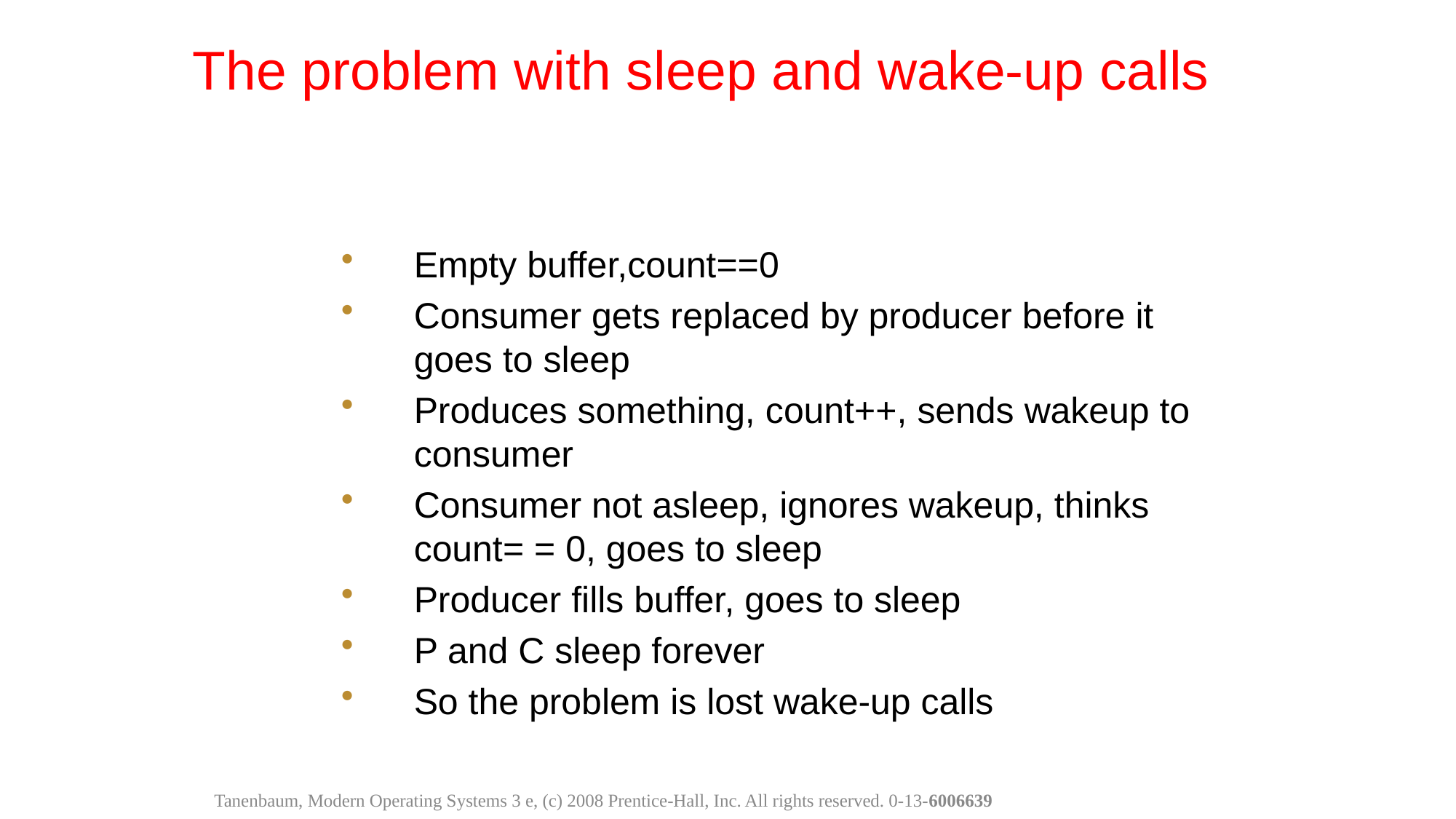

The problem with sleep and wake-up calls

Empty buffer,count==0
Consumer gets replaced by producer before it goes to sleep
Produces something, count++, sends wakeup to consumer
Consumer not asleep, ignores wakeup, thinks count= = 0, goes to sleep
Producer fills buffer, goes to sleep
P and C sleep forever
So the problem is lost wake-up calls
Tanenbaum, Modern Operating Systems 3 e, (c) 2008 Prentice-Hall, Inc. All rights reserved. 0-13-6006639